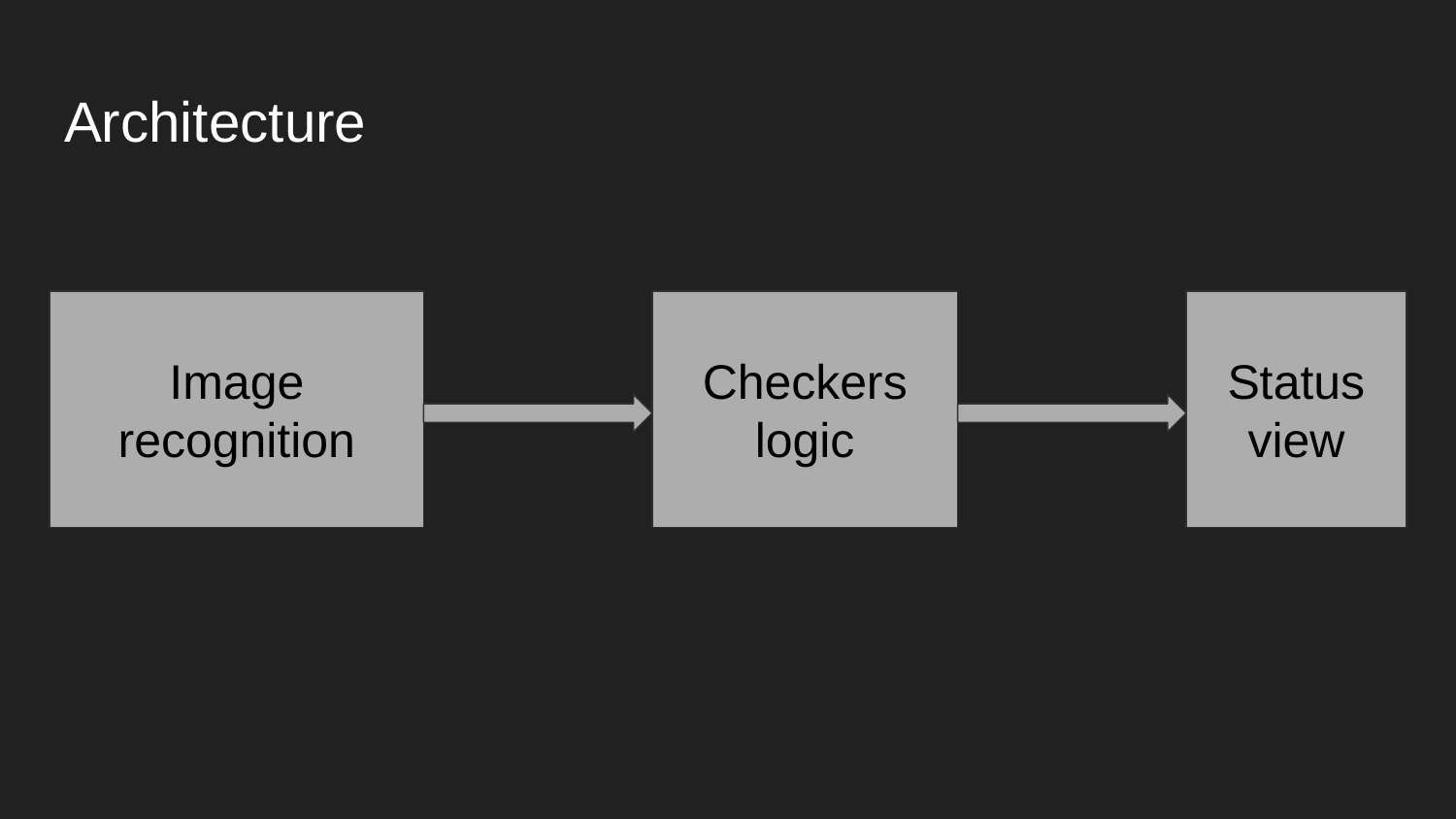

# Architecture
Image recognition
Checkers logic
Status view